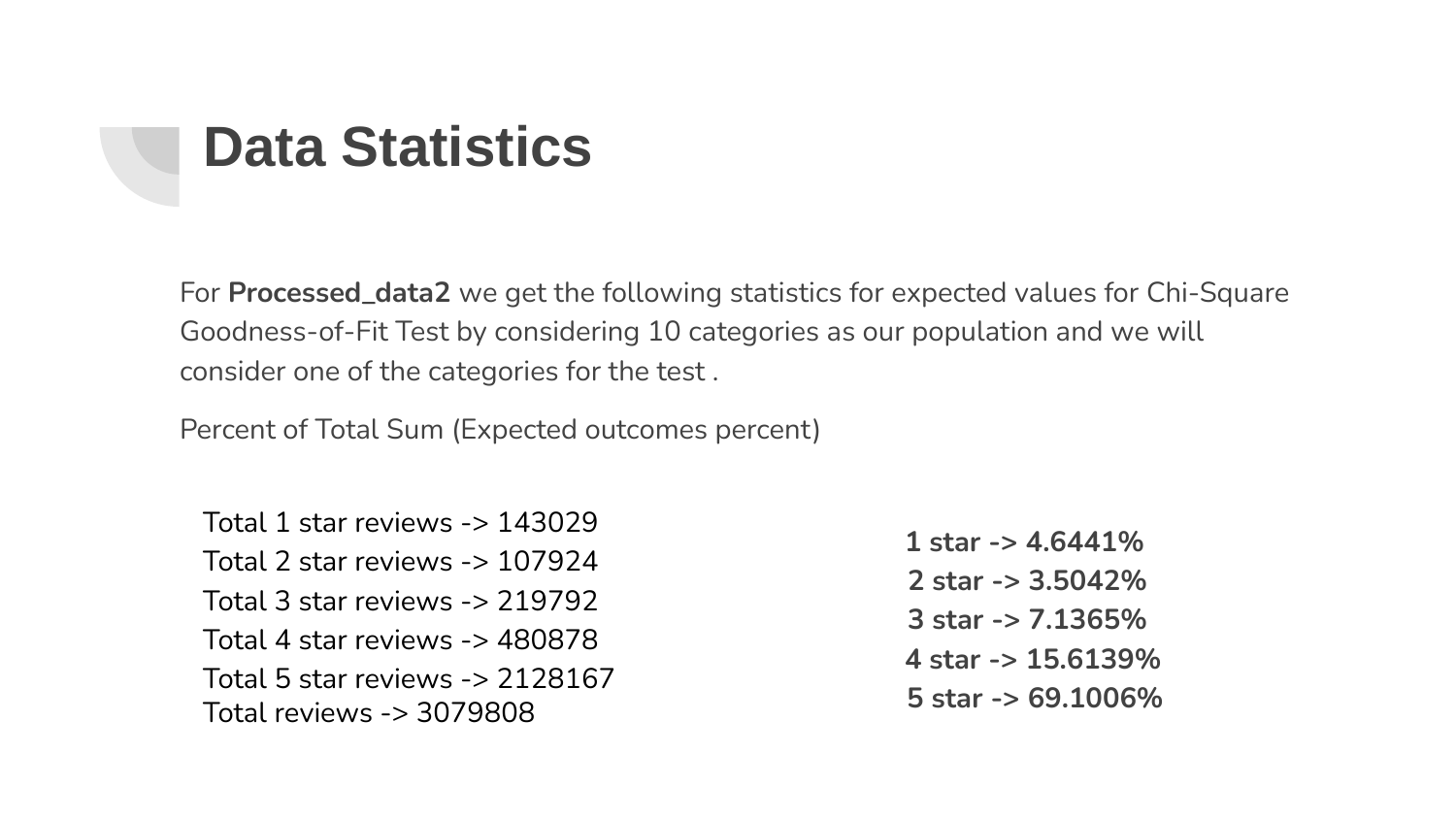

# Data Statistics

For Processed_data2 we get the following statistics for expected values for Chi-Square Goodness-of-Fit Test by considering 10 categories as our population and we will consider one of the categories for the test .
Percent of Total Sum (Expected outcomes percent)

         1 star -> 4.6441%
2 star -> 3.5042%
3 star -> 7.1365%
         4 star -> 15.6139%
                                                                             5 star -> 69.1006%

Total 1 star reviews -> 143029
Total 2 star reviews -> 107924
Total 3 star reviews -> 219792
Total 4 star reviews -> 480878
Total 5 star reviews -> 2128167
Total reviews -> 3079808